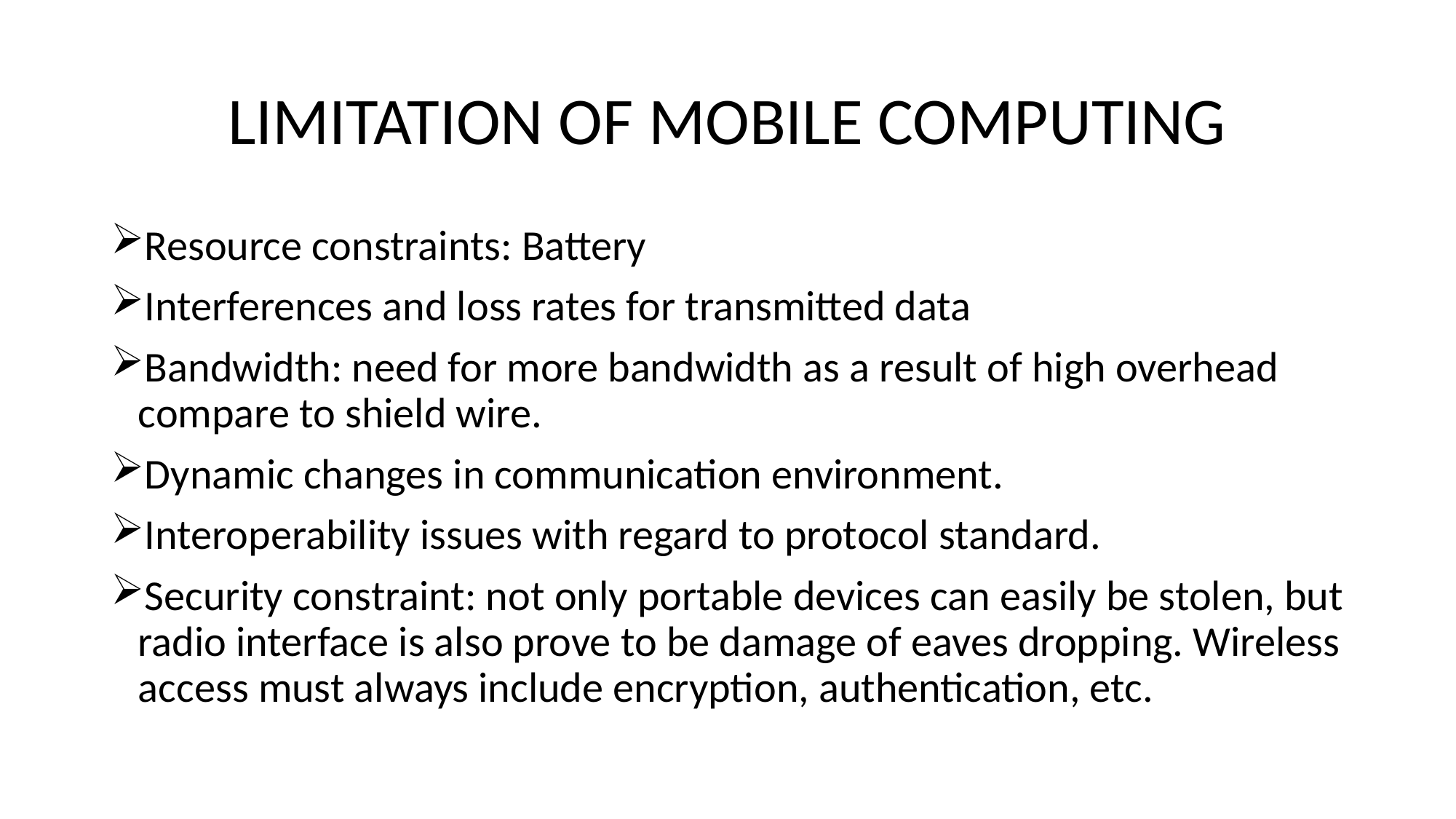

# LIMITATION OF MOBILE COMPUTING
Resource constraints: Battery
Interferences and loss rates for transmitted data
Bandwidth: need for more bandwidth as a result of high overhead compare to shield wire.
Dynamic changes in communication environment.
Interoperability issues with regard to protocol standard.
Security constraint: not only portable devices can easily be stolen, but radio interface is also prove to be damage of eaves dropping. Wireless access must always include encryption, authentication, etc.